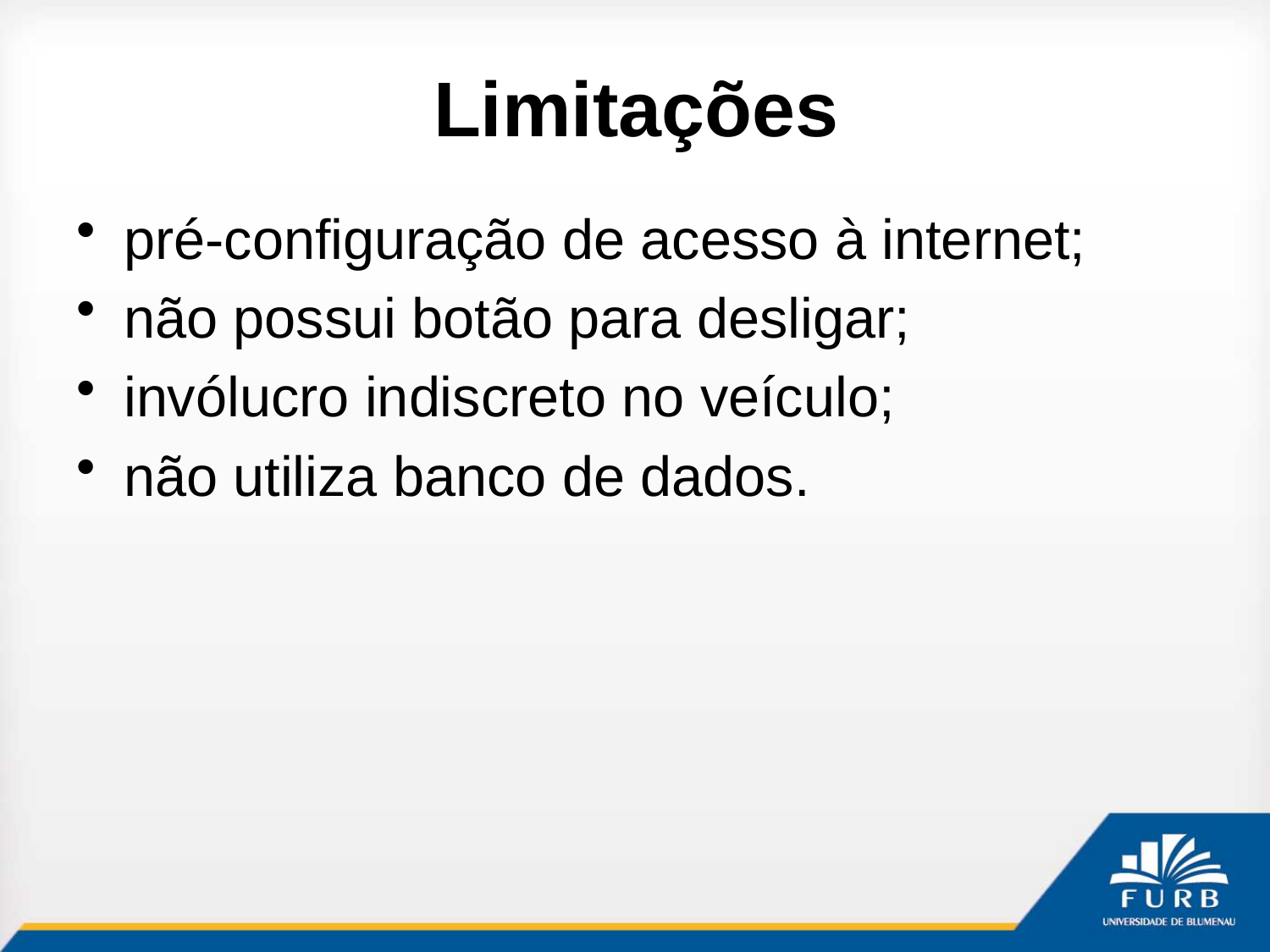

# Limitações
pré-configuração de acesso à internet;
não possui botão para desligar;
invólucro indiscreto no veículo;
não utiliza banco de dados.